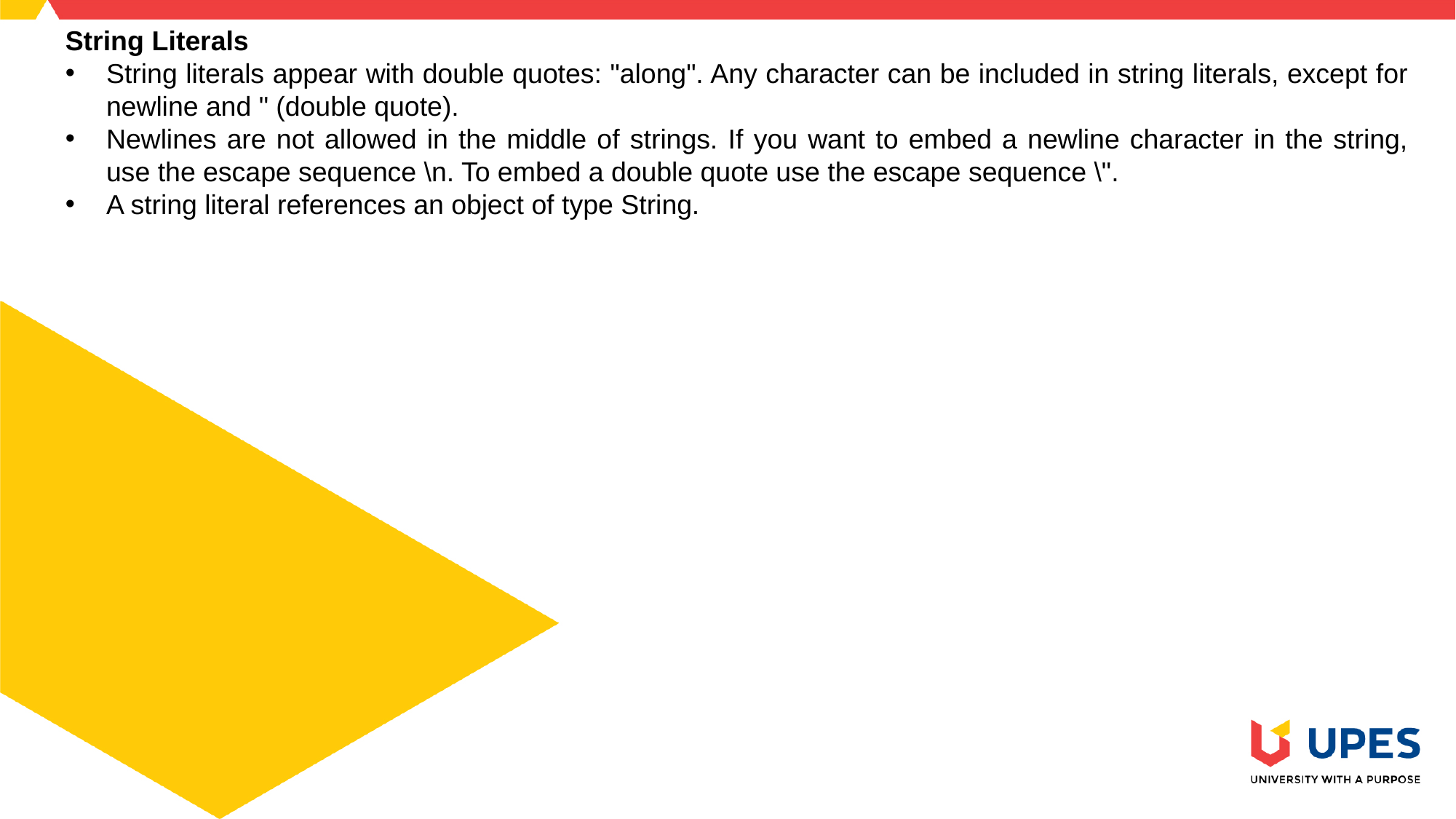

String Literals
String literals appear with double quotes: "along". Any character can be included in string literals, except for newline and " (double quote).
Newlines are not allowed in the middle of strings. If you want to embed a newline character in the string, use the escape sequence \n. To embed a double quote use the escape sequence \".
A string literal references an object of type String.